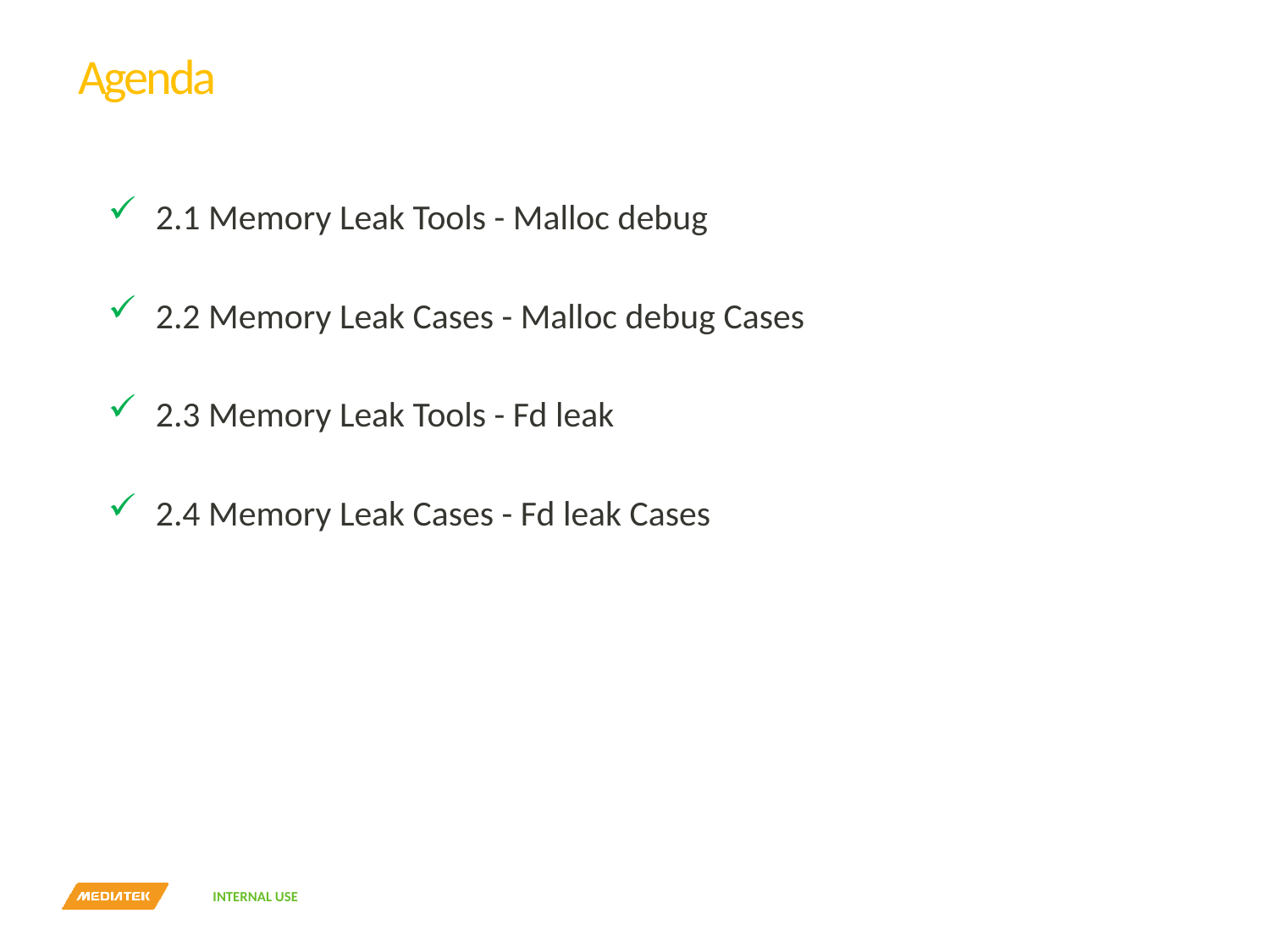

# Agenda
2.1 Memory Leak Tools - Malloc debug

2.2 Memory Leak Cases - Malloc debug Cases

2.3 Memory Leak Tools - Fd leak

2.4 Memory Leak Cases - Fd leak Cases

2019/11/27
24